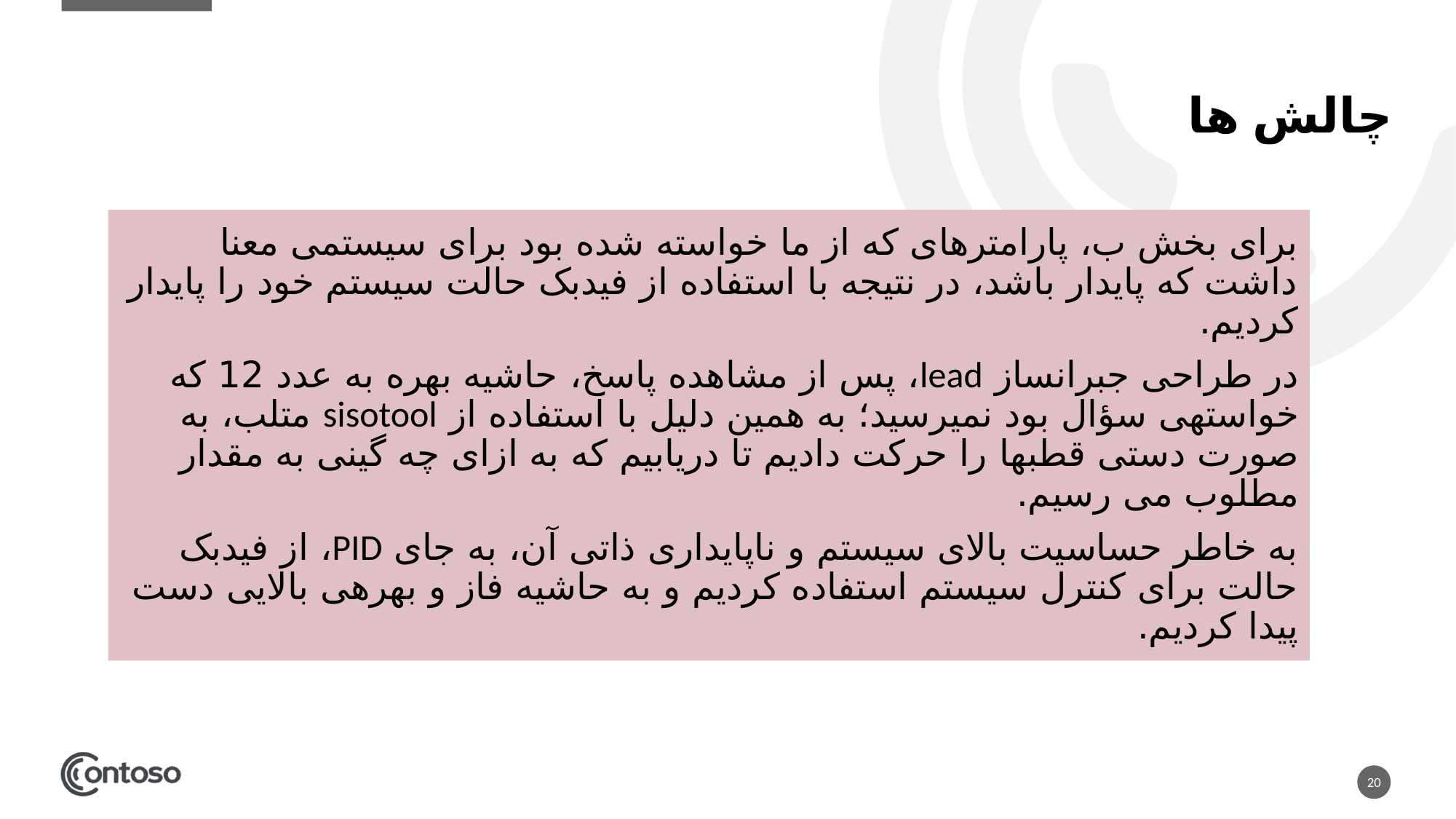

# چالش ها
برای بخش ب، پارامترهای که از ما خواسته شده بود برای سیستمی معنا داشت که پایدار باشد، در نتیجه با استفاده از فیدبک حالت سیستم خود را پایدار کردیم.
در طراحی جبران­ساز lead، پس از مشاهده پاسخ، حاشیه بهره به عدد 12 که خواسته­ی سؤال بود نمی­رسید؛ به همین دلیل با استفاده از sisotool متلب، به صورت دستی قطب­ها را حرکت دادیم تا دریابیم که به ازای چه گینی به مقدار مطلوب می رسیم.
به خاطر حساسیت بالای سیستم و ناپایداری ذاتی آن، به جای PID، از فیدبک حالت برای کنترل سیستم استفاده کردیم و به حاشیه فاز و بهره­ی بالایی دست پیدا کردیم.
20